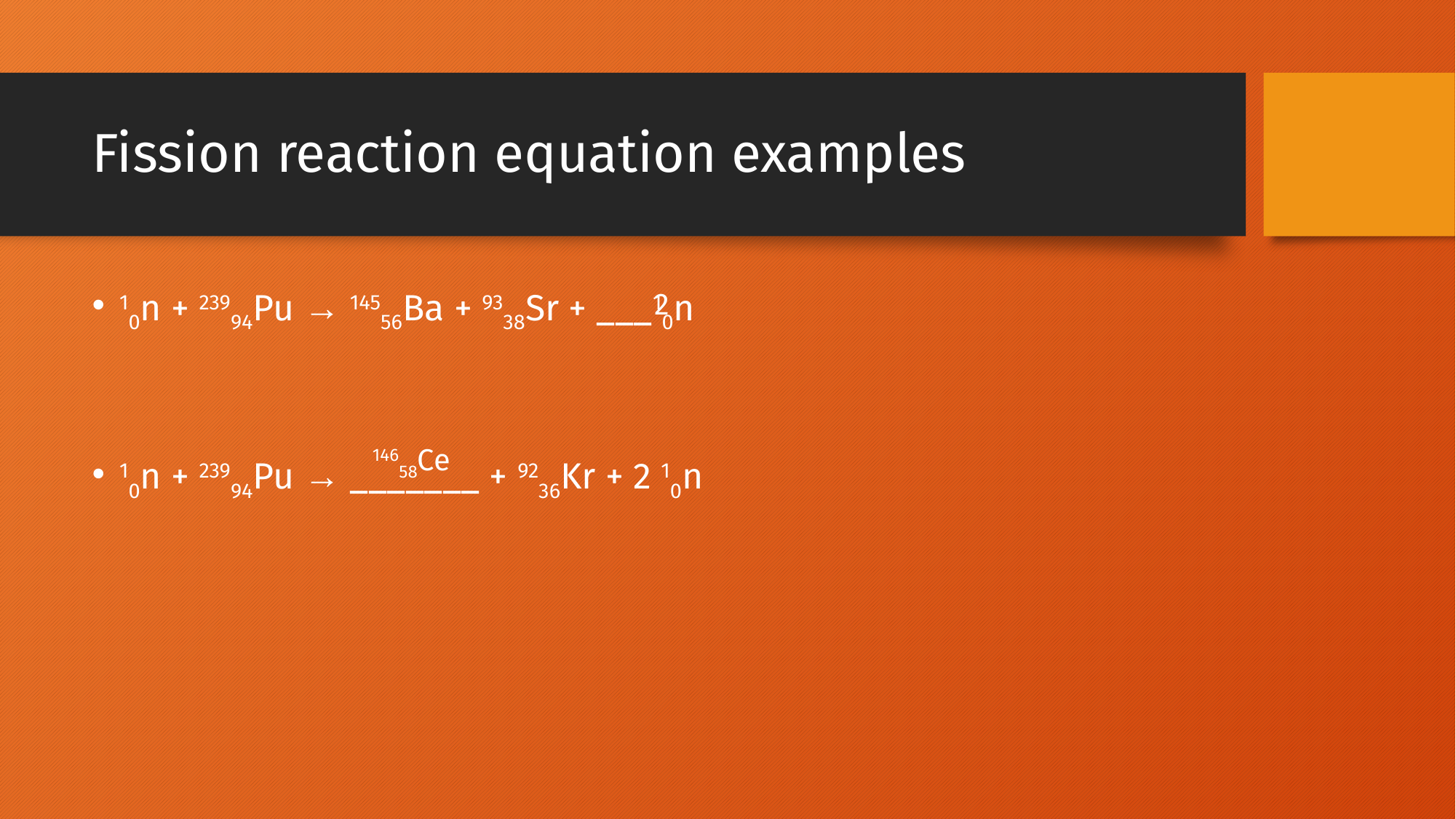

# Fission reaction equation examples
10n + 23994Pu → 14556Ba + 9338Sr + ___10n

10n + 23994Pu → _______ + 9236Kr + 2 10n

2
14658Ce